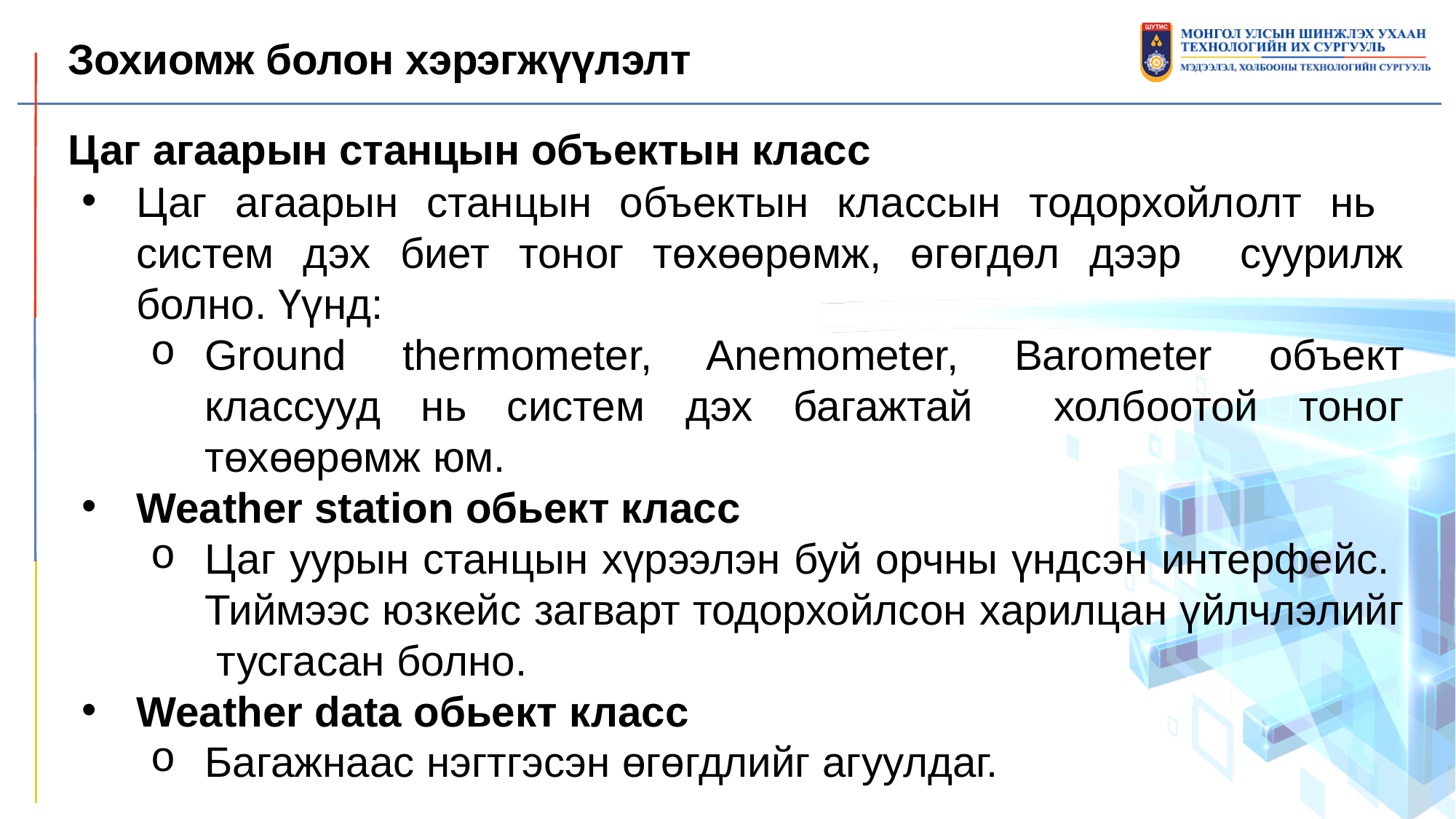

Зохиомж болон хэрэгжүүлэлт
Цаг агаарын станцын объектын класс

Цаг агаарын станцын объектын классын тодорхойлолт нь  систем дэх биет тоног төхөөрөмж, өгөгдөл дээр  суурилж болно. Үүнд:
Ground thermometer, Anemometer, Barometer объект классууд нь систем дэх багажтай  холбоотой тоног төхөөрөмж юм.
Weather station обьект класс
Цаг уурын станцын хүрээлэн буй орчны үндсэн интерфейс.  Тиймээс юзкейс загварт тодорхойлсон харилцан үйлчлэлийг  тусгасан болно.
Weather data обьект класс
Багажнаас нэгтгэсэн өгөгдлийг агуулдаг.